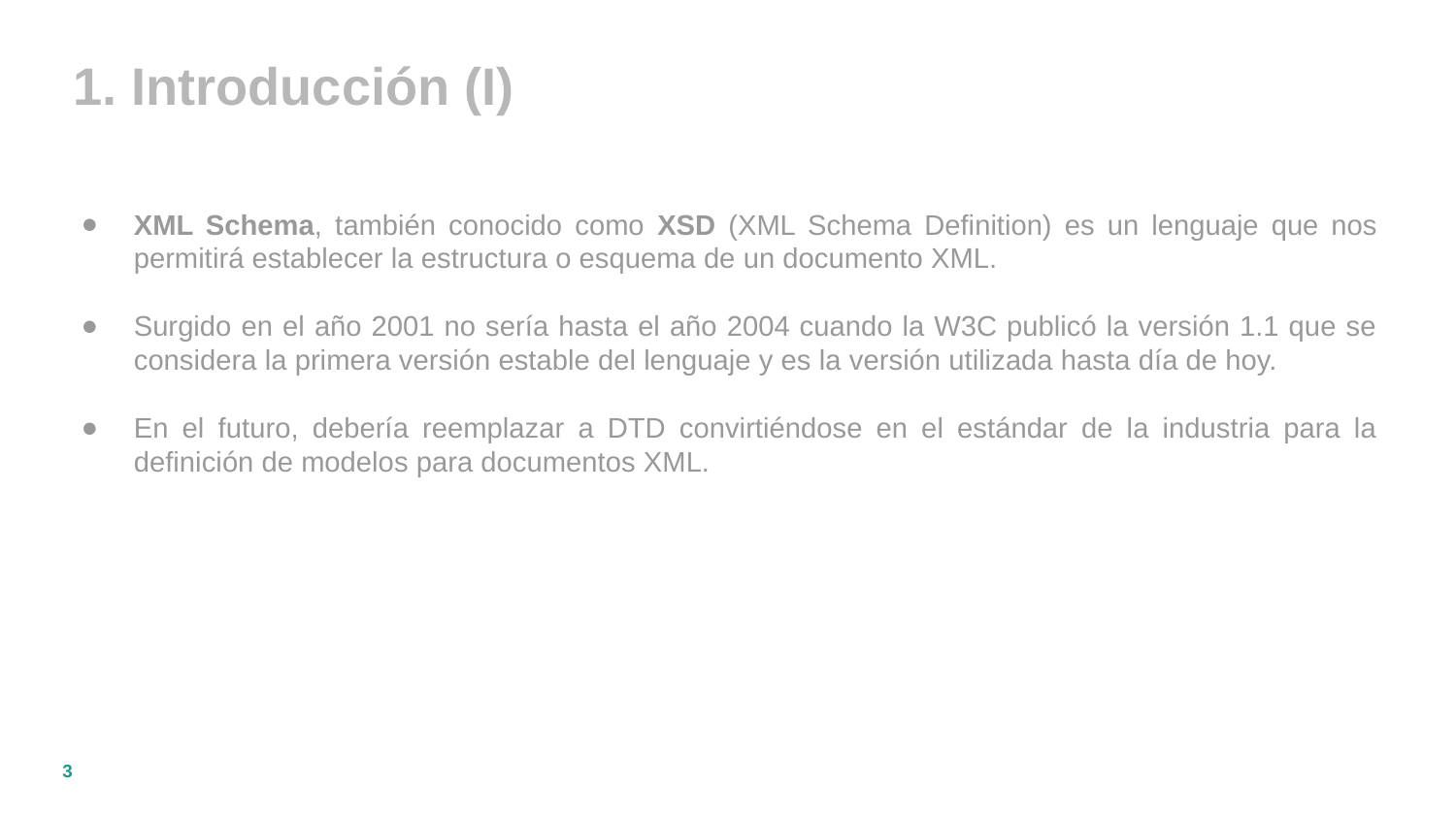

1. Introducción (I)

XML Schema, también conocido como XSD (XML Schema Definition) es un lenguaje que nos permitirá establecer la estructura o esquema de un documento XML.

Surgido en el año 2001 no sería hasta el año 2004 cuando la W3C publicó la versión 1.1 que se considera la primera versión estable del lenguaje y es la versión utilizada hasta día de hoy.

En el futuro, debería reemplazar a DTD convirtiéndose en el estándar de la industria para la definición de modelos para documentos XML.

3